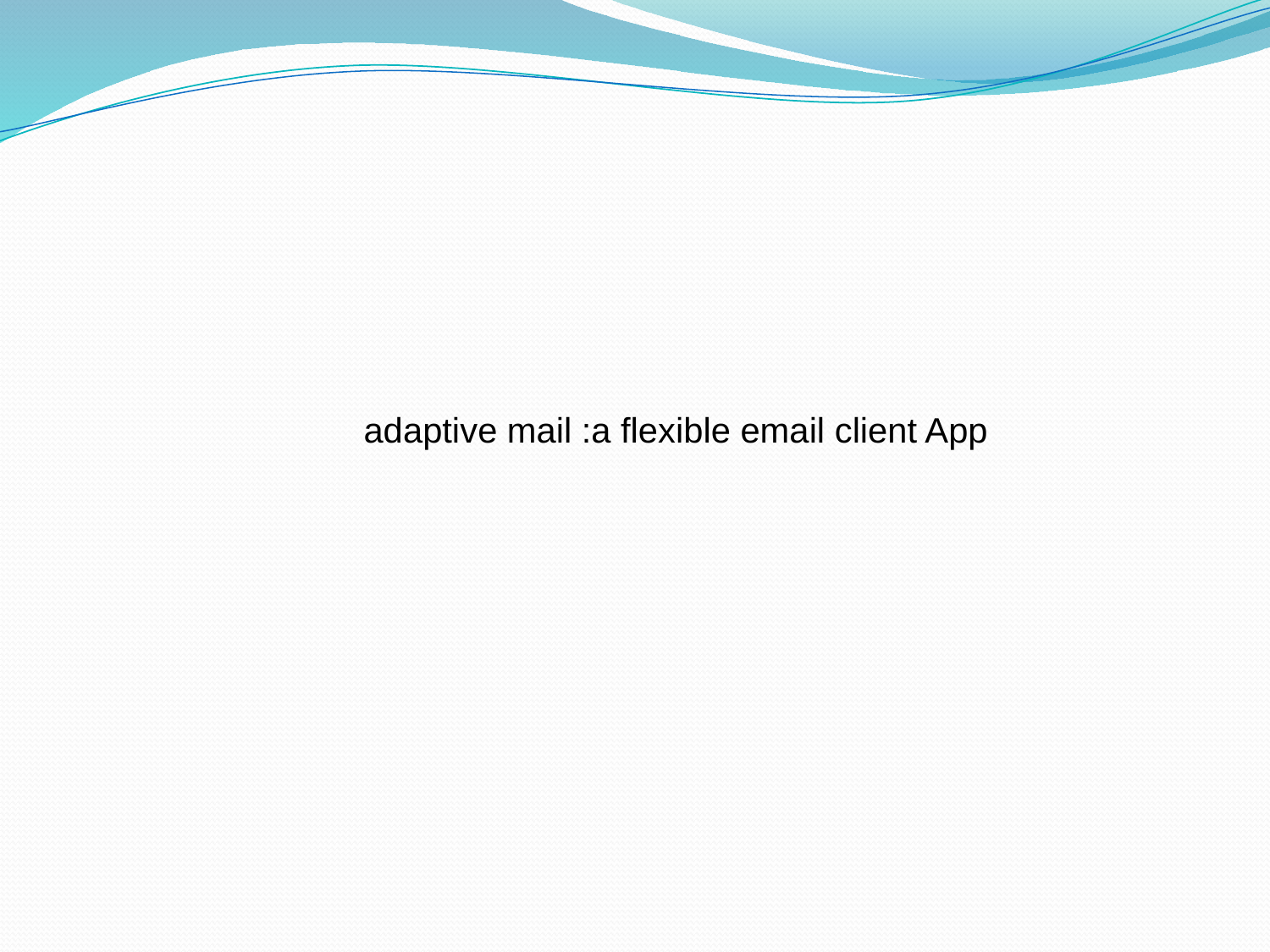

adaptive mail :a flexible email client App